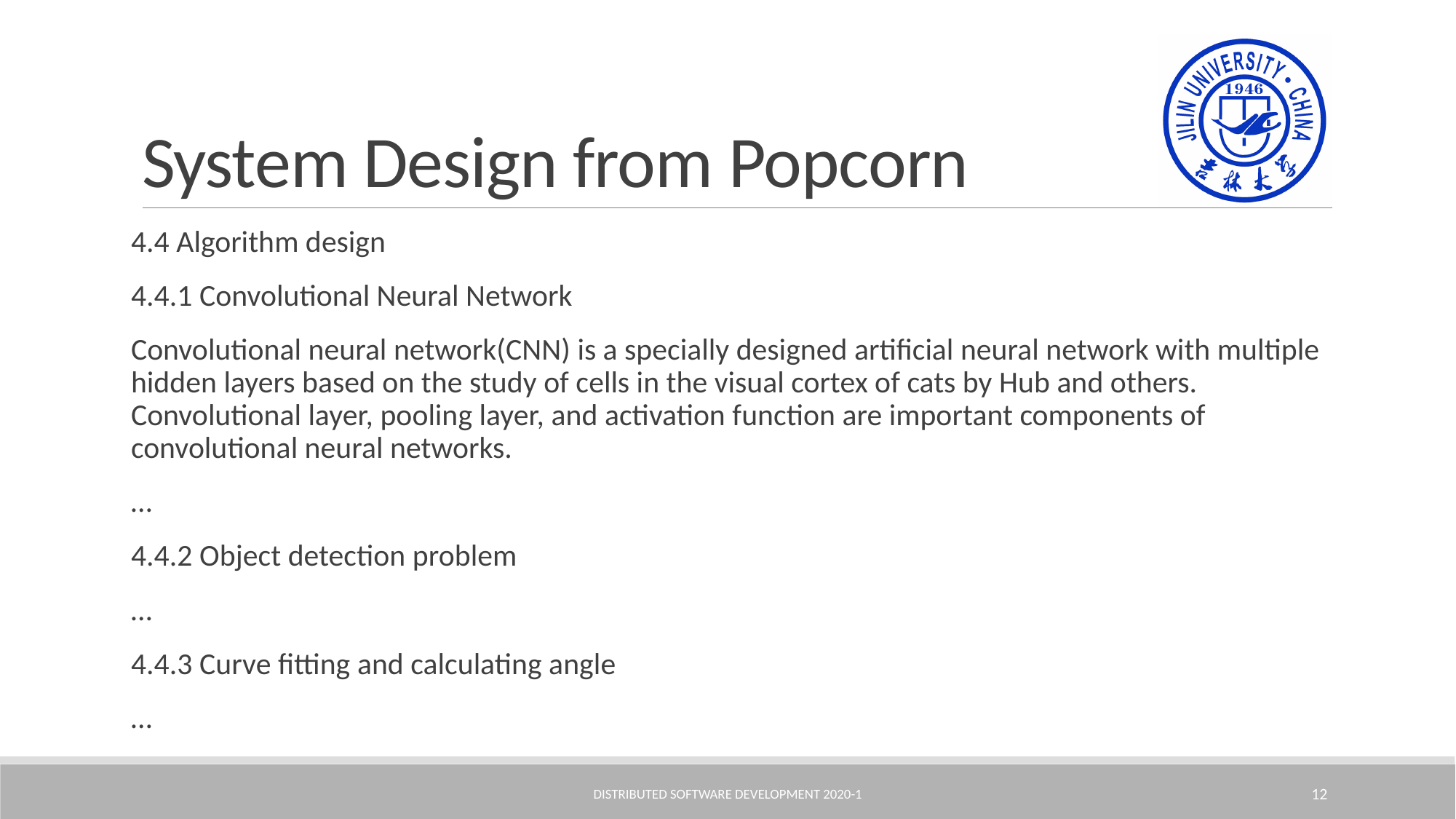

# System Design from Popcorn
4.4 Algorithm design
4.4.1 Convolutional Neural Network
Convolutional neural network(CNN) is a specially designed artificial neural network with multiple hidden layers based on the study of cells in the visual cortex of cats by Hub and others. Convolutional layer, pooling layer, and activation function are important components of convolutional neural networks.
…
4.4.2 Object detection problem
…
4.4.3 Curve fitting and calculating angle
…

Distributed Software Development 2020-1
12